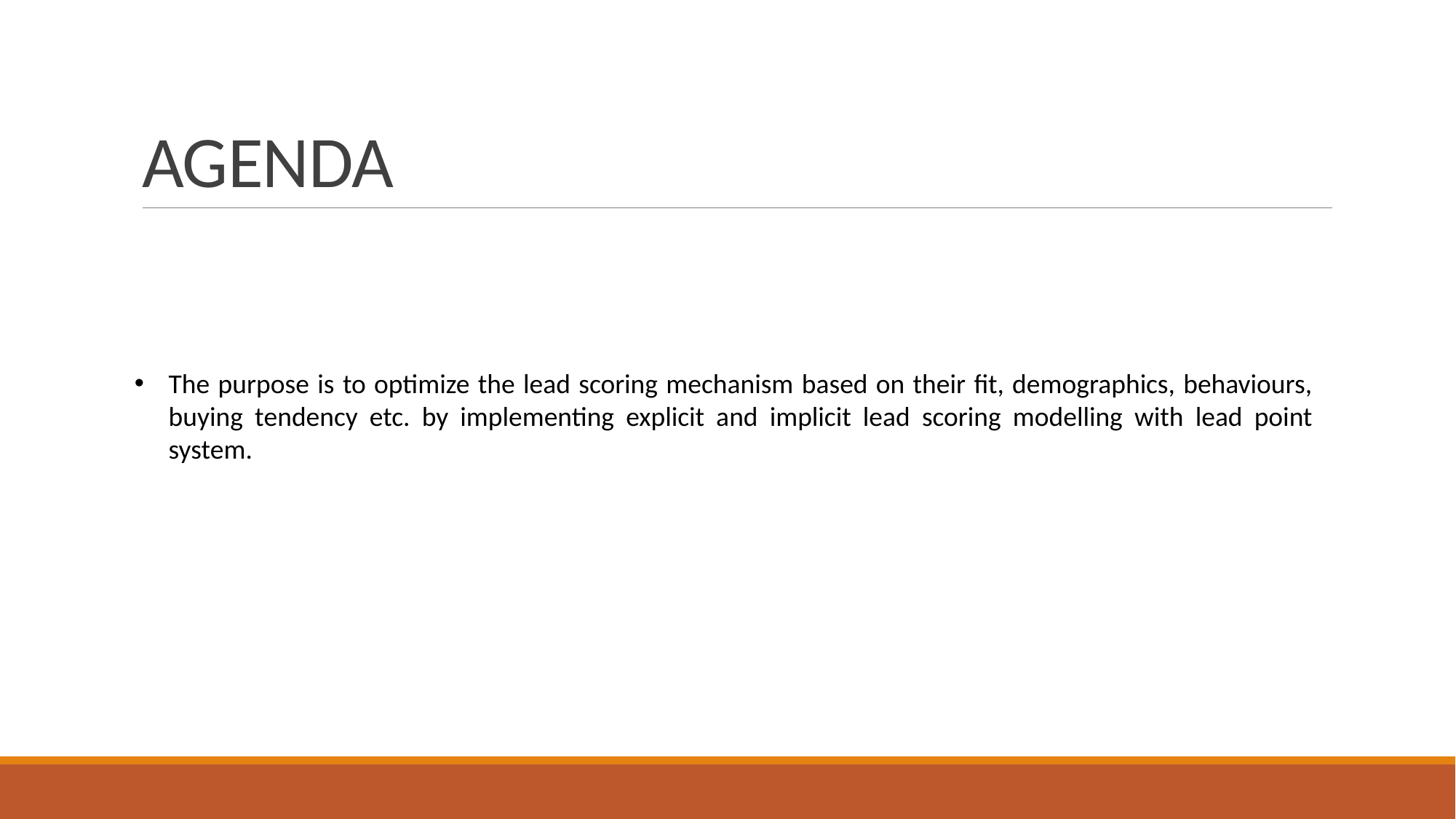

# AGENDA
The purpose is to optimize the lead scoring mechanism based on their fit, demographics, behaviours, buying tendency etc. by implementing explicit and implicit lead scoring modelling with lead point system.